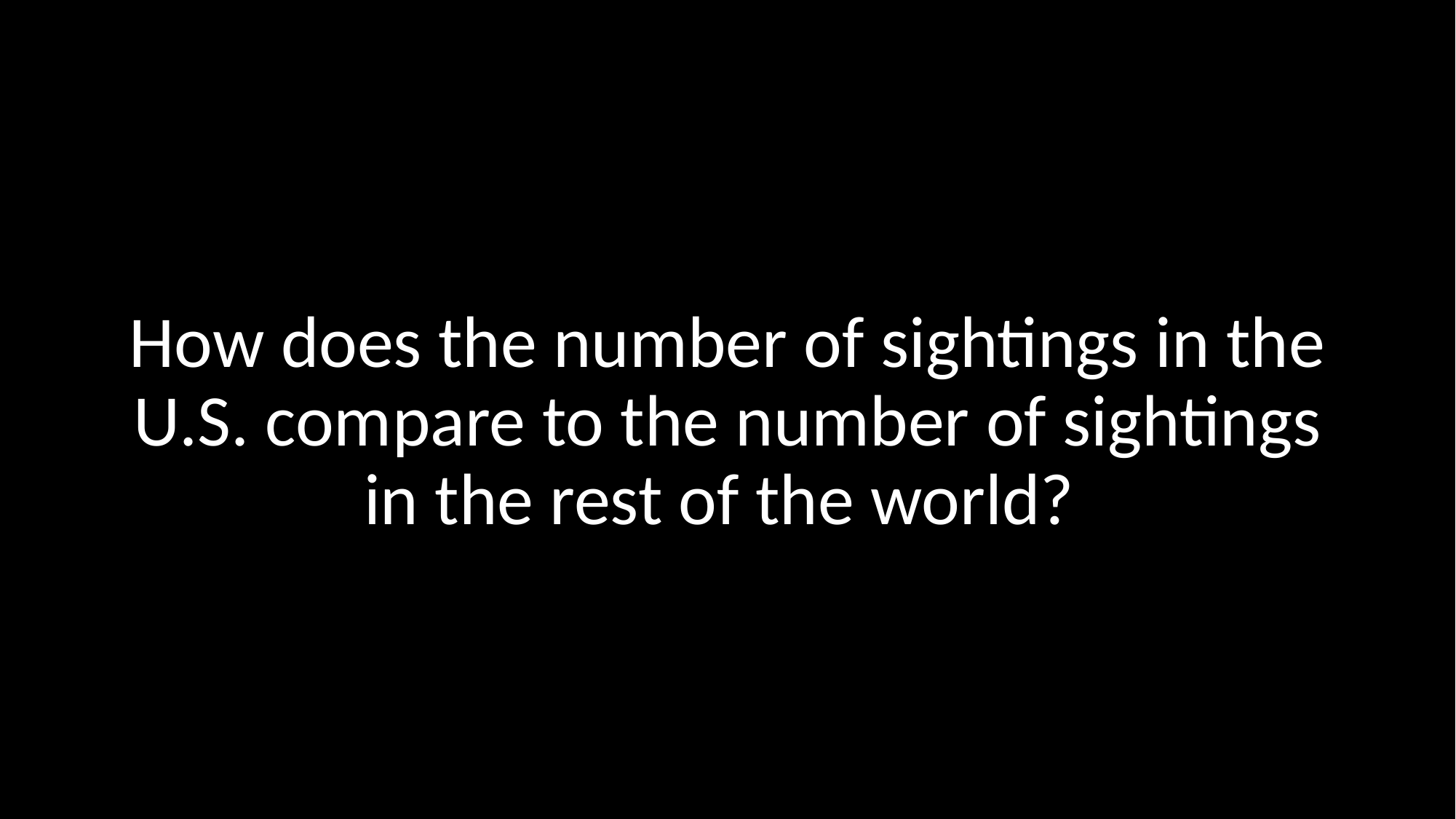

#
How does the number of sightings in the U.S. compare to the number of sightings in the rest of the world?